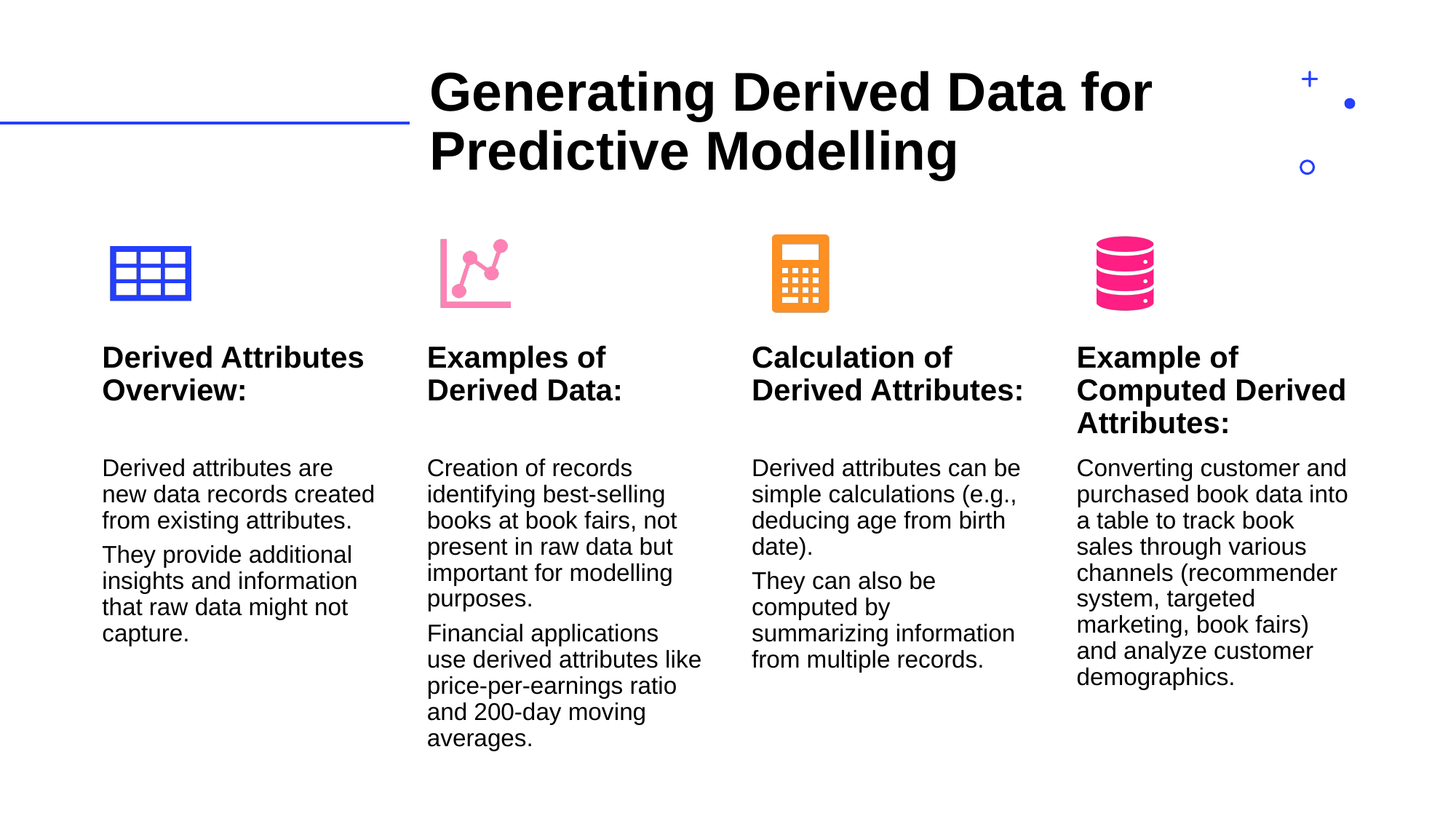

# Generating Derived Data for Predictive Modelling

Derived Attributes Overview:
Derived attributes are new data records created from existing attributes.
They provide additional insights and information that raw data might not capture.
Examples of Derived Data:
Creation of records identifying best-selling books at book fairs, not present in raw data but important for modelling purposes.
Financial applications use derived attributes like price-per-earnings ratio and 200-day moving averages.
Calculation of Derived Attributes:
Derived attributes can be simple calculations (e.g., deducing age from birth date).
They can also be computed by summarizing information from multiple records.
Example of Computed Derived Attributes:
Converting customer and purchased book data into a table to track book sales through various channels (recommender system, targeted marketing, book fairs) and analyze customer demographics.